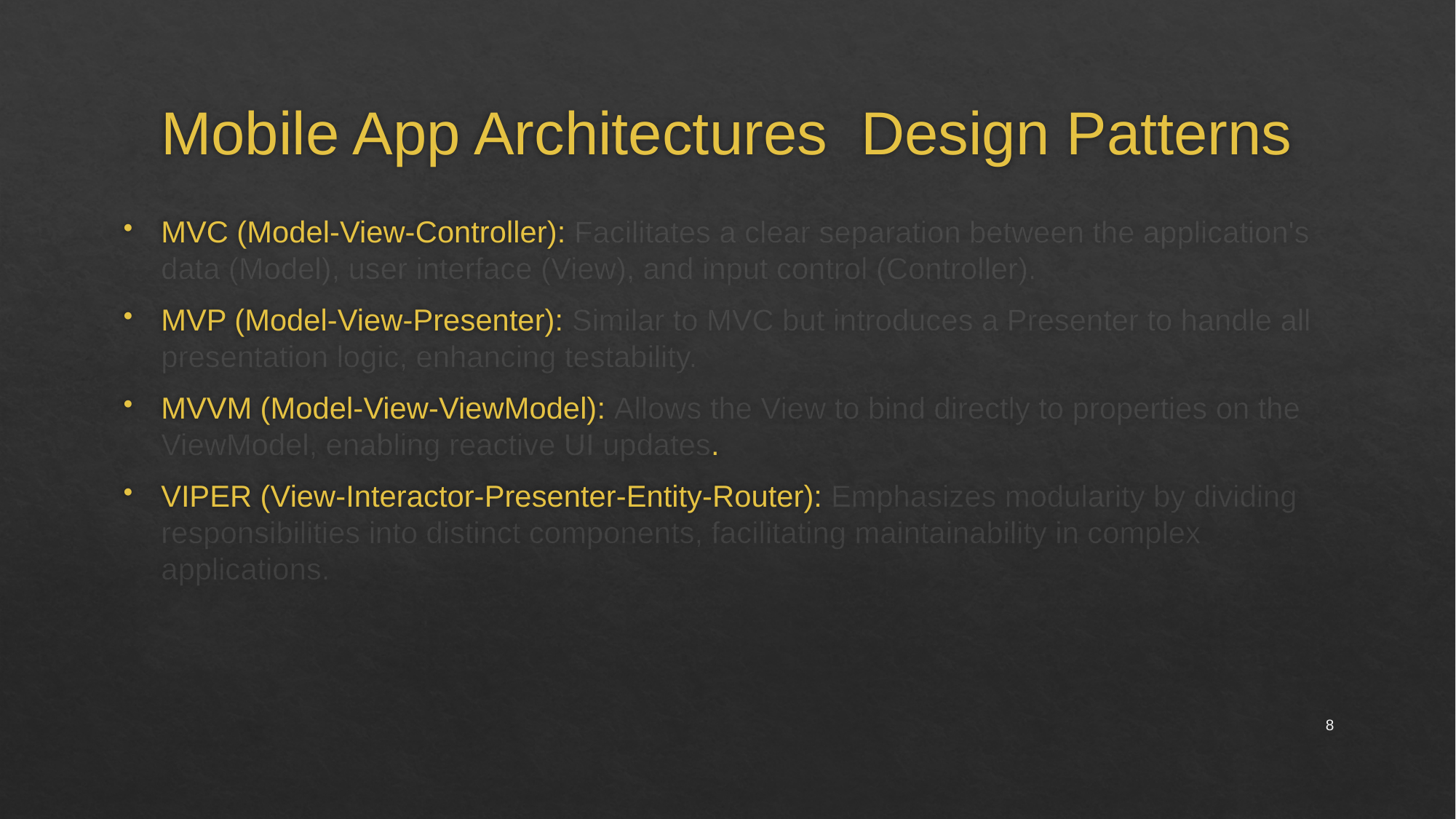

# Mobile App Architectures  Design Patterns
MVC (Model-View-Controller): Facilitates a clear separation between the application's data (Model), user interface (View), and input control (Controller).​
MVP (Model-View-Presenter): Similar to MVC but introduces a Presenter to handle all presentation logic, enhancing testability.
​MVVM (Model-View-ViewModel): Allows the View to bind directly to properties on the ViewModel, enabling reactive UI updates.​
VIPER (View-Interactor-Presenter-Entity-Router): Emphasizes modularity by dividing responsibilities into distinct components, facilitating maintainability in complex applications.​
8